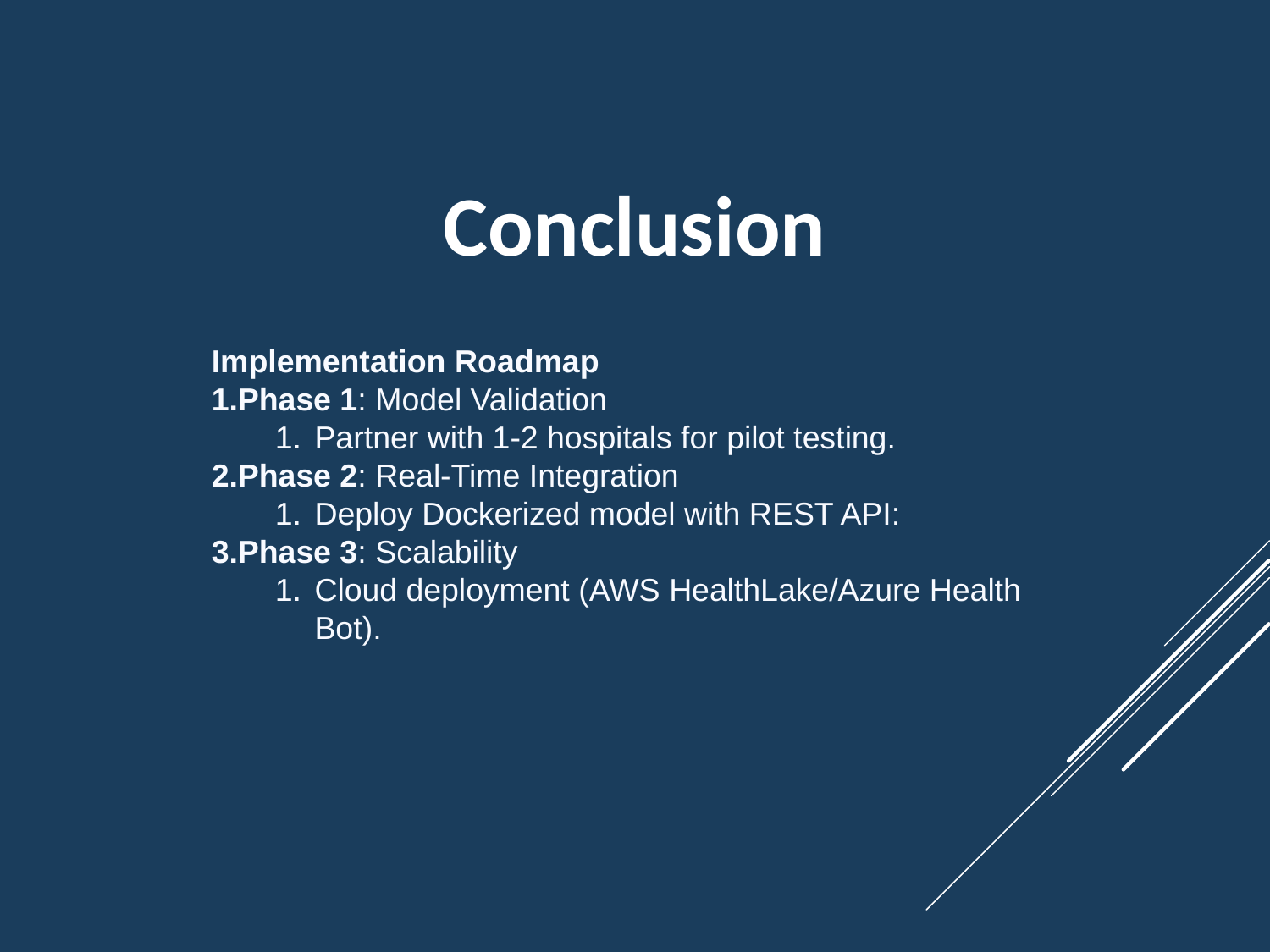

Conclusion
Implementation Roadmap
Phase 1: Model Validation
Partner with 1-2 hospitals for pilot testing.
Phase 2: Real-Time Integration
Deploy Dockerized model with REST API:
Phase 3: Scalability
Cloud deployment (AWS HealthLake/Azure Health Bot).